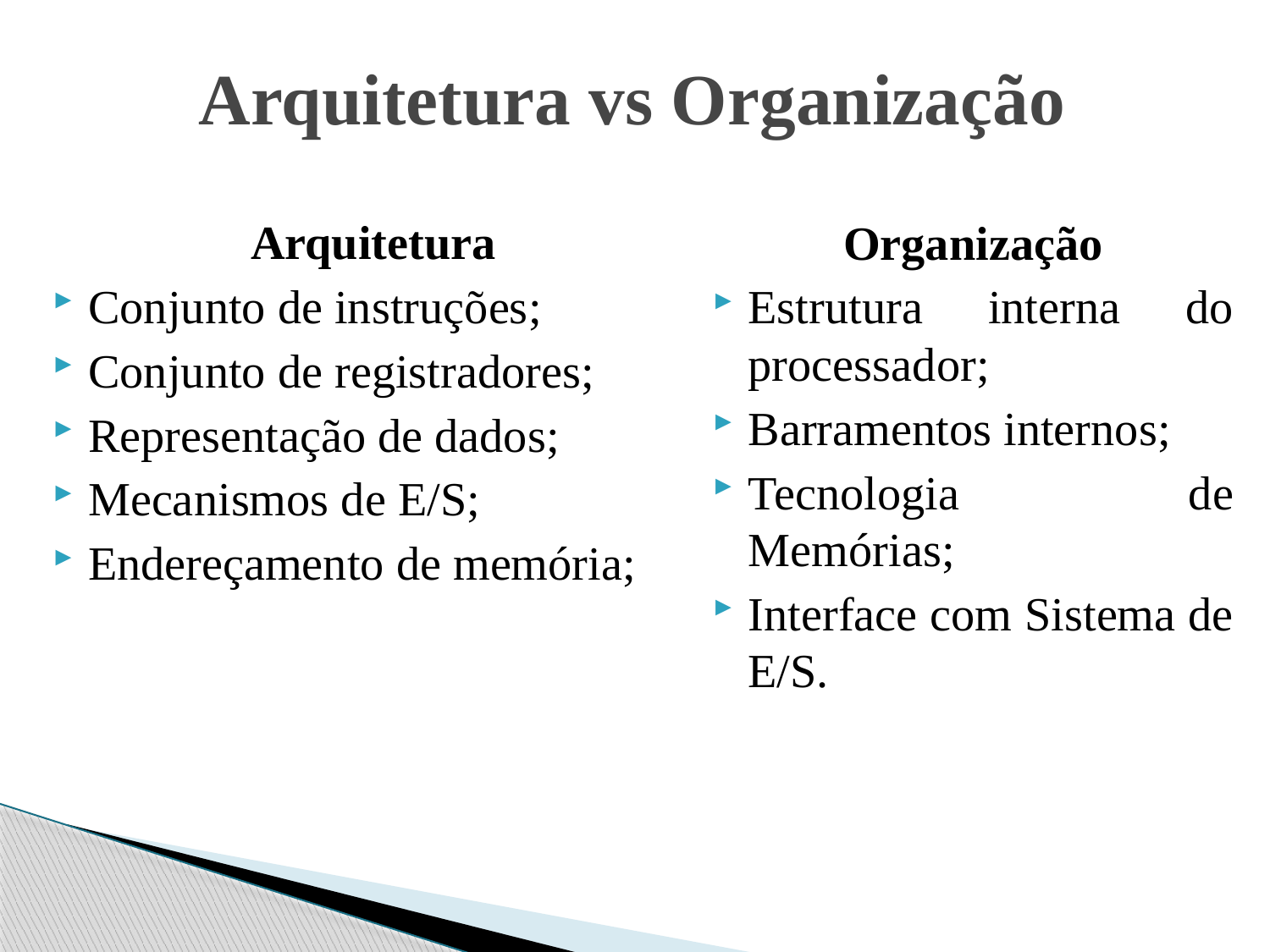

# Arquitetura vs Organização
Arquitetura
Conjunto de instruções;
Conjunto de registradores;
Representação de dados;
Mecanismos de E/S;
Endereçamento de memória;
Organização
Estrutura interna do processador;
Barramentos internos;
Tecnologia de Memórias;
Interface com Sistema de E/S.